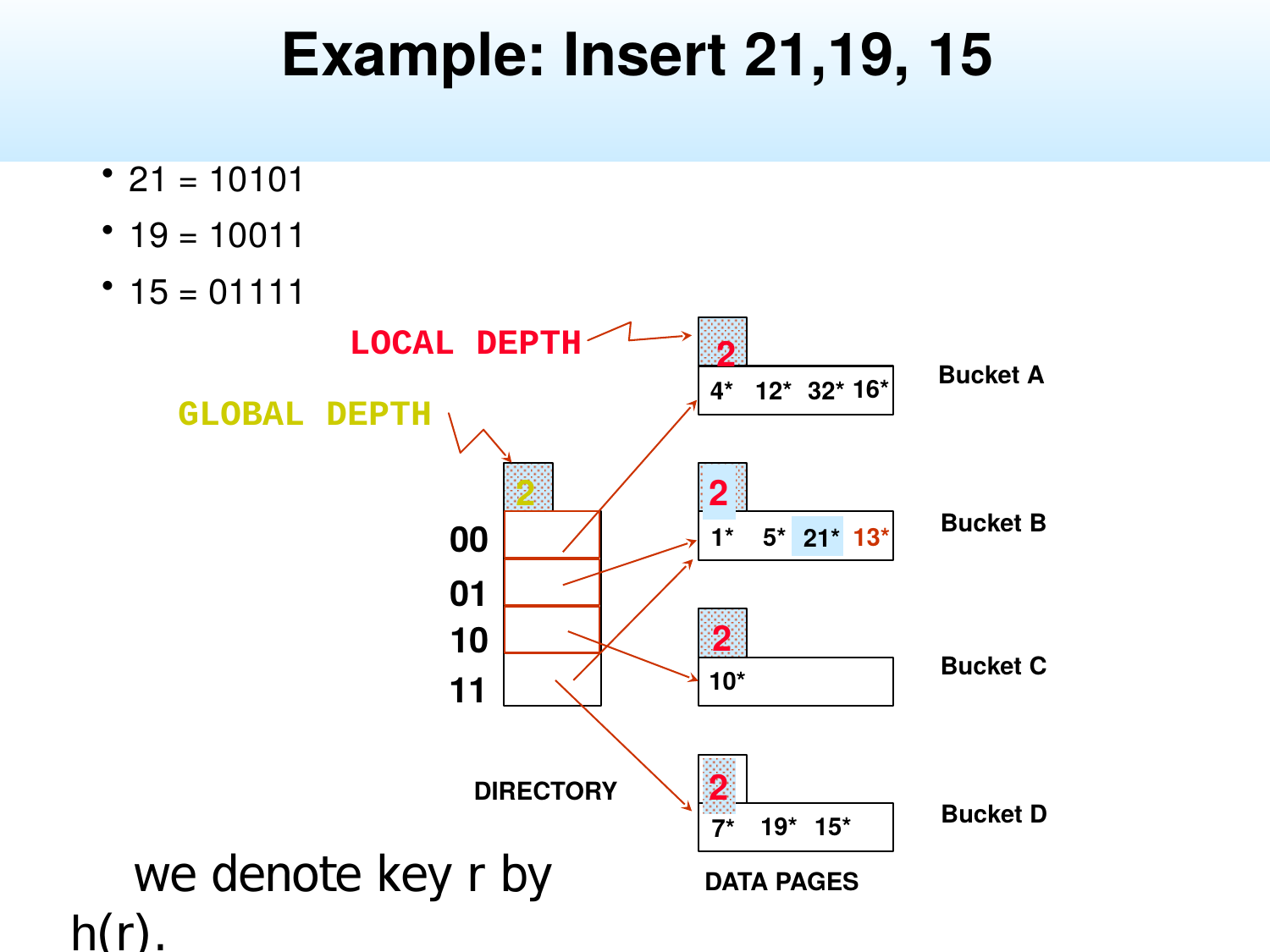

Example: Insert 21,19, 15
21 = 10101
19 = 10011
15 = 01111
LOCAL DEPTH

2

16*
4*
12*
32*

Bucket A
GLOBAL DEPTH

2
2
1
Bucket B
00

5*
1*
7*
13*

21*

01

2
10

Bucket C

10*
11

2
Bucket D

DIRECTORY
19*
15*
7*
we denote key r by h(r).
DATA PAGES
9